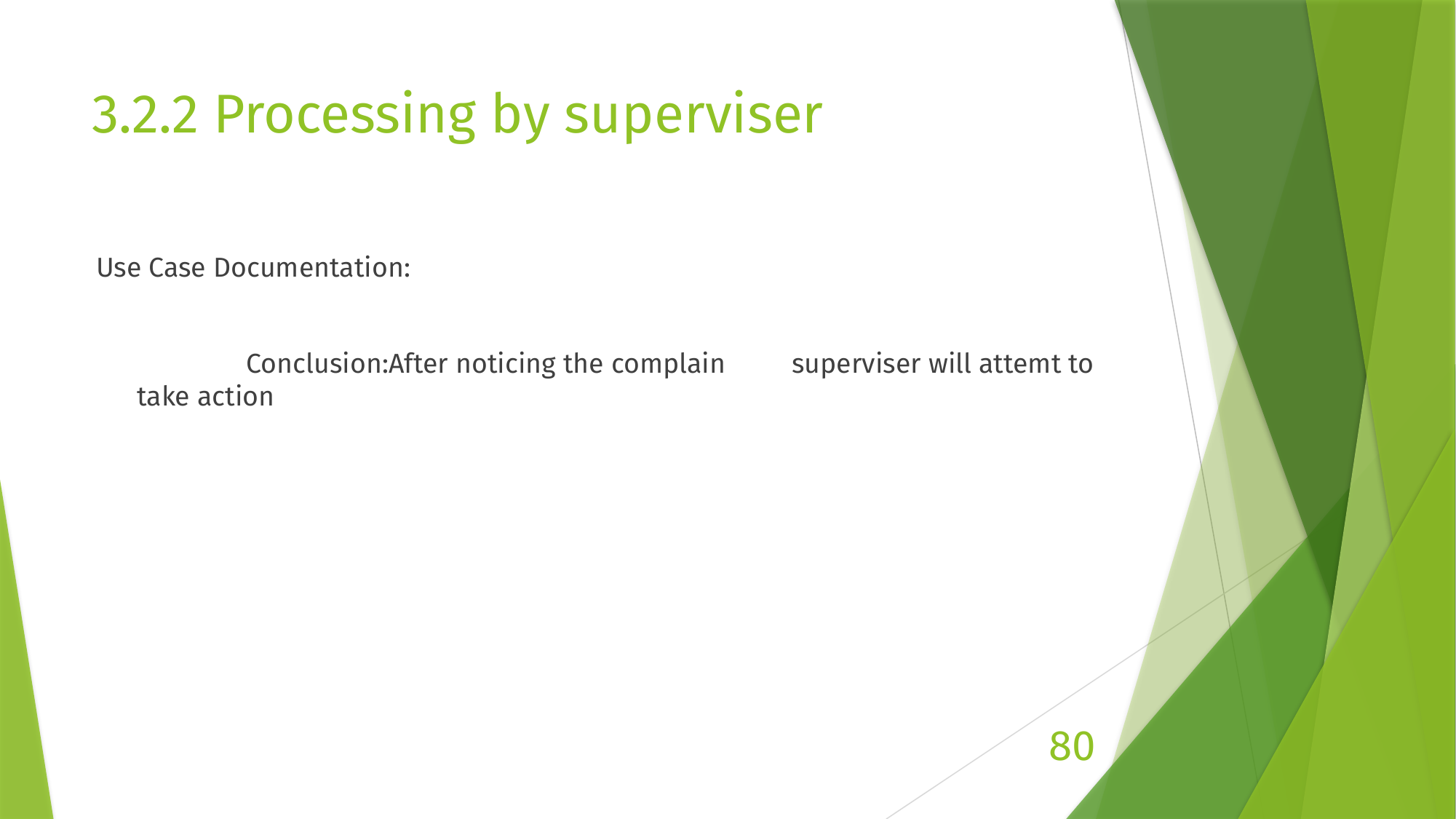

# 3.2.2 Processing by superviser
Use Case Documentation:

		Conclusion:After noticing the complain 	superviser will attemt to take action

80